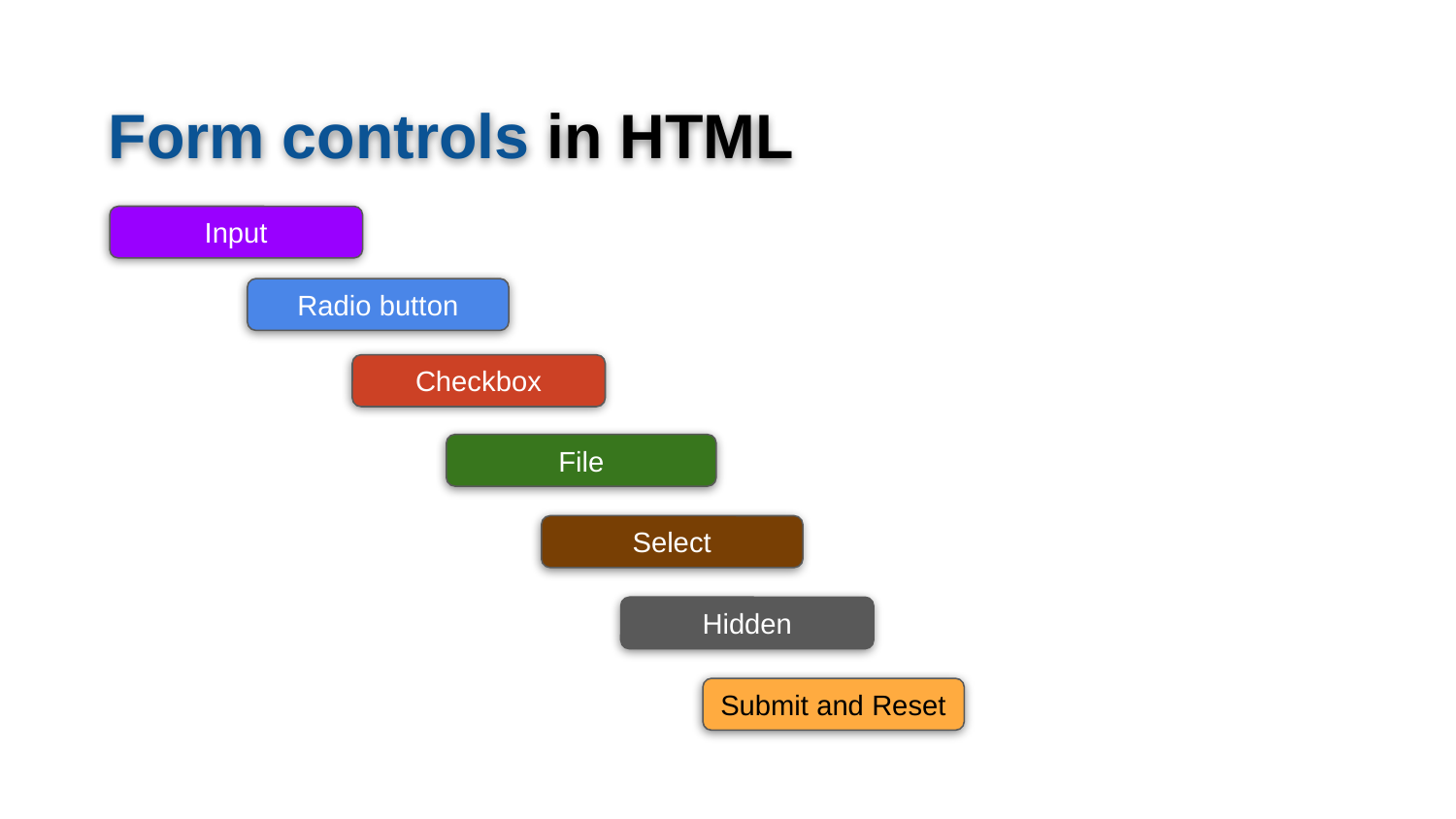

Form controls in HTML
Input
Radio button
Checkbox
File
Select
Hidden
Submit and Reset